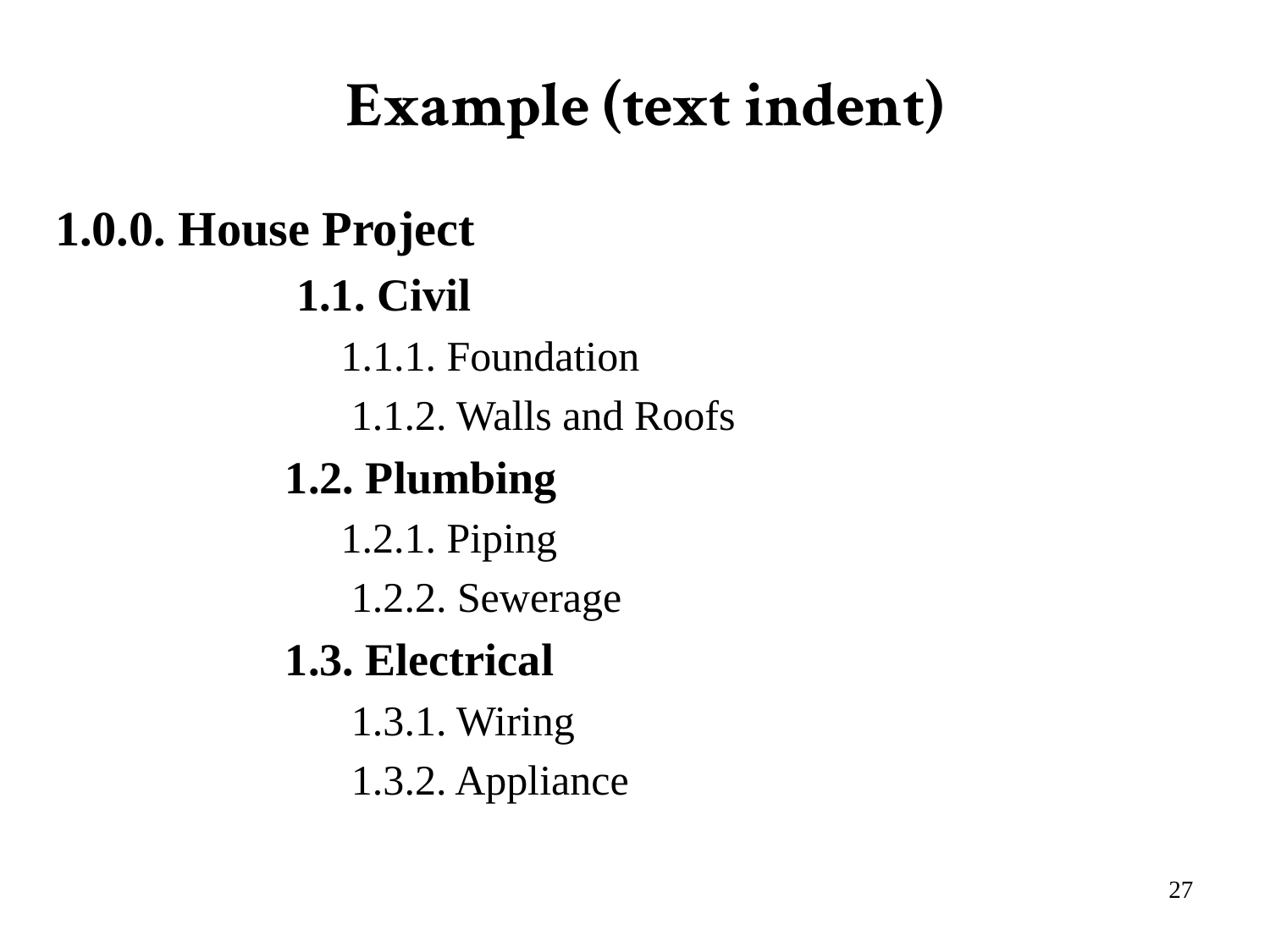

# Example (text indent)
1.0.0. House Project
		 1.1. Civil
		1.1.1. Foundation
		 1.1.2. Walls and Roofs
		1.2. Plumbing
		1.2.1. Piping
		 1.2.2. Sewerage
 		1.3. Electrical
		 1.3.1. Wiring
		 1.3.2. Appliance
27